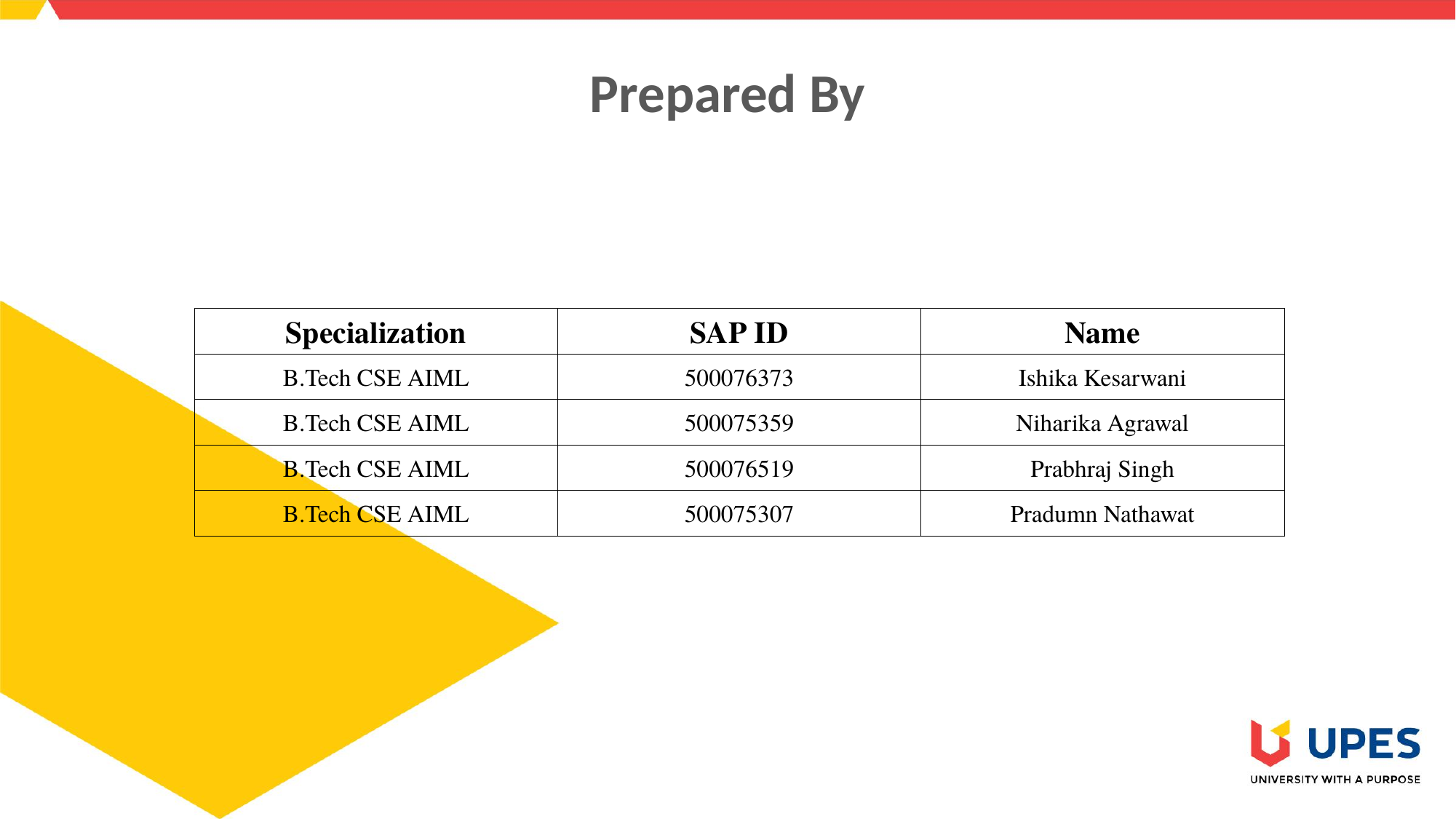

# Prepared By
| Specialization | SAP ID | Name |
| --- | --- | --- |
| B.Tech CSE AIML | 500076373 | Ishika Kesarwani |
| B.Tech CSE AIML | 500075359 | Niharika Agrawal |
| B.Tech CSE AIML | 500076519 | Prabhraj Singh |
| B.Tech CSE AIML | 500075307 | Pradumn Nathawat |